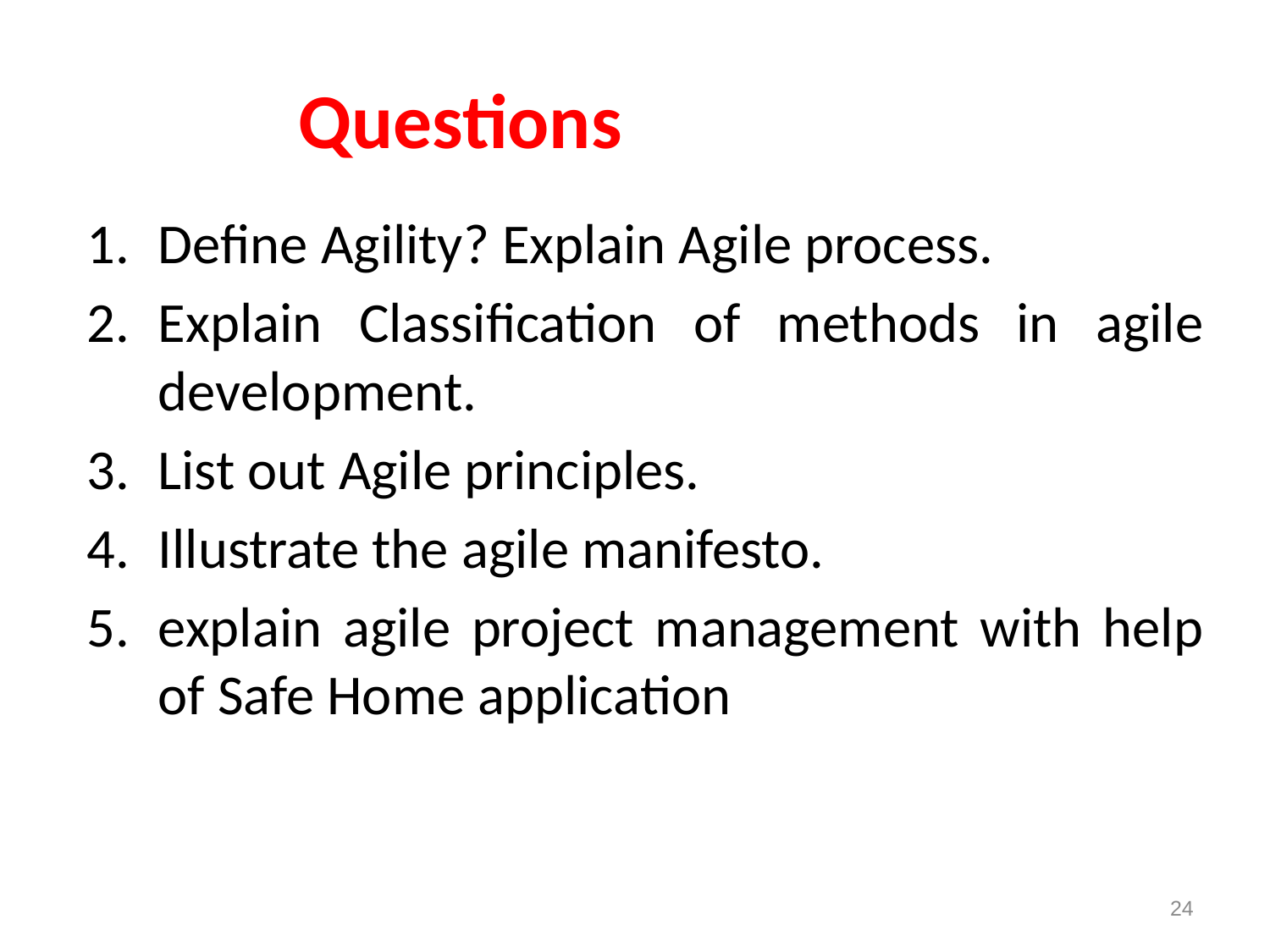

# Questions
Define Agility? Explain Agile process.
Explain Classification of methods in agile development.
List out Agile principles.
Illustrate the agile manifesto.
explain agile project management with help of Safe Home application
24